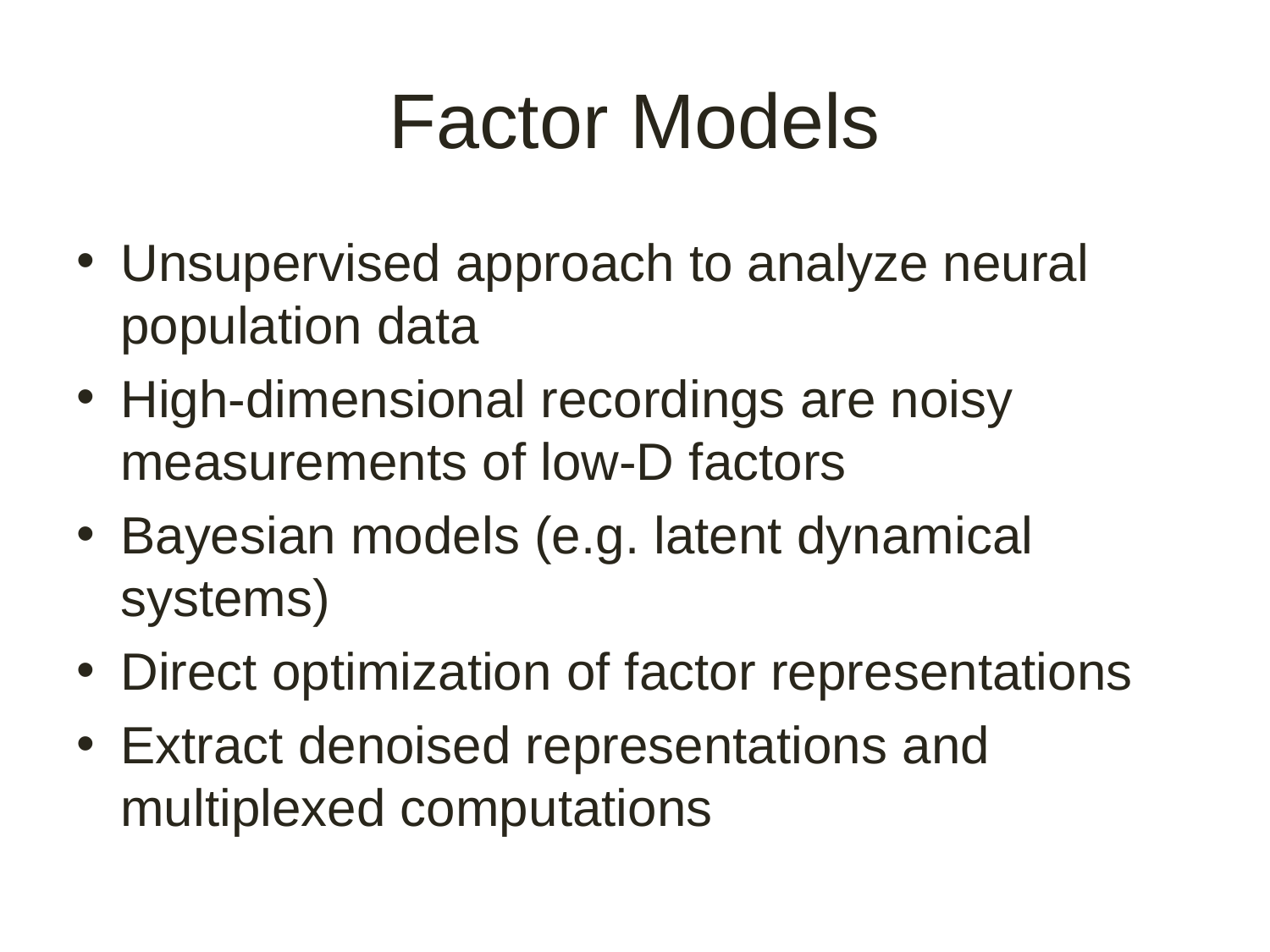

# Factor Models
Unsupervised approach to analyze neural population data
High-dimensional recordings are noisy measurements of low-D factors
Bayesian models (e.g. latent dynamical systems)
Direct optimization of factor representations
Extract denoised representations and multiplexed computations